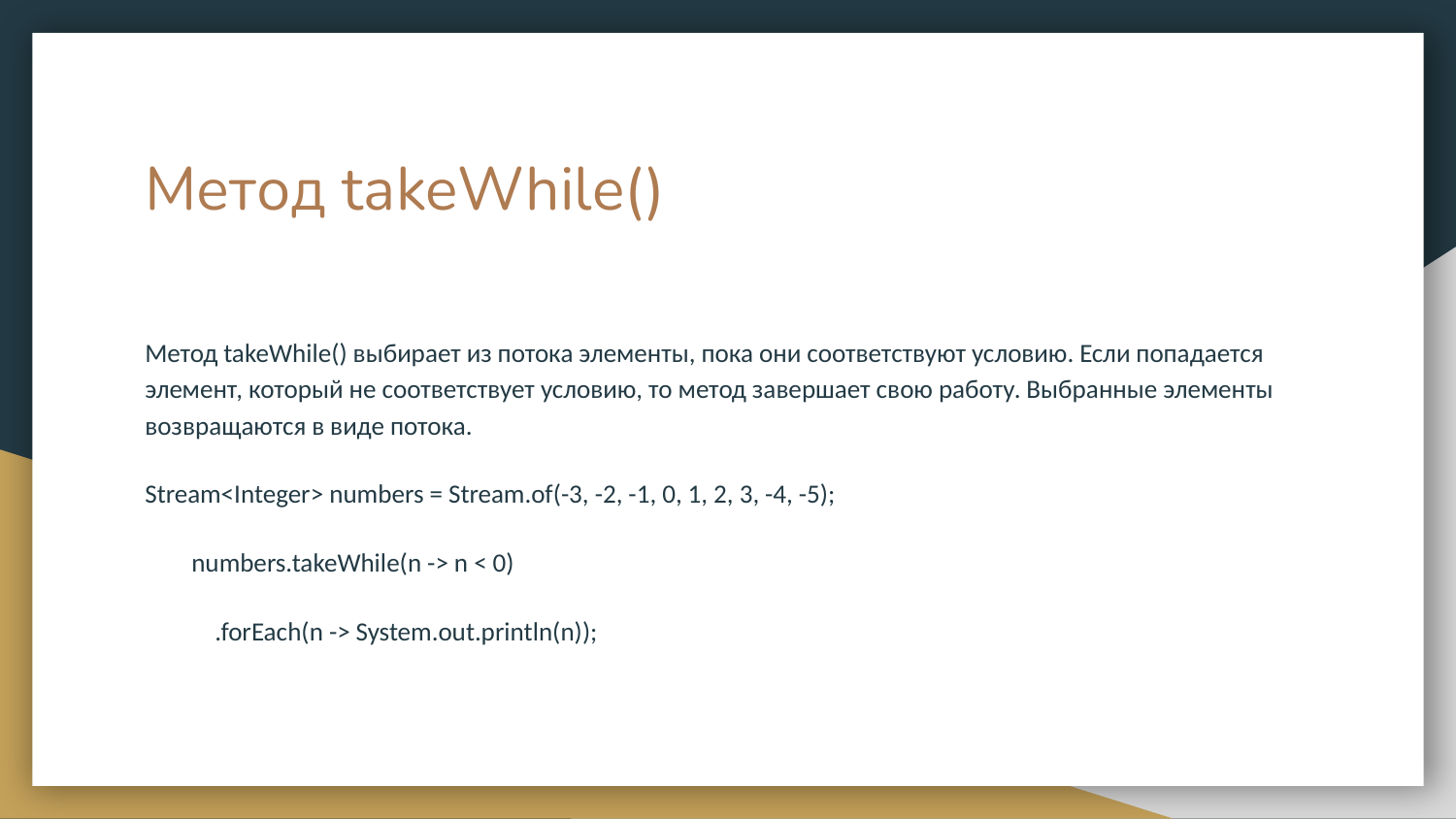

# Метод takeWhile()
Метод takeWhile() выбирает из потока элементы, пока они соответствуют условию. Если попадается элемент, который не соответствует условию, то метод завершает свою работу. Выбранные элементы возвращаются в виде потока.
Stream<Integer> numbers = Stream.of(-3, -2, -1, 0, 1, 2, 3, -4, -5);
        numbers.takeWhile(n -> n < 0)
            .forEach(n -> System.out.println(n));